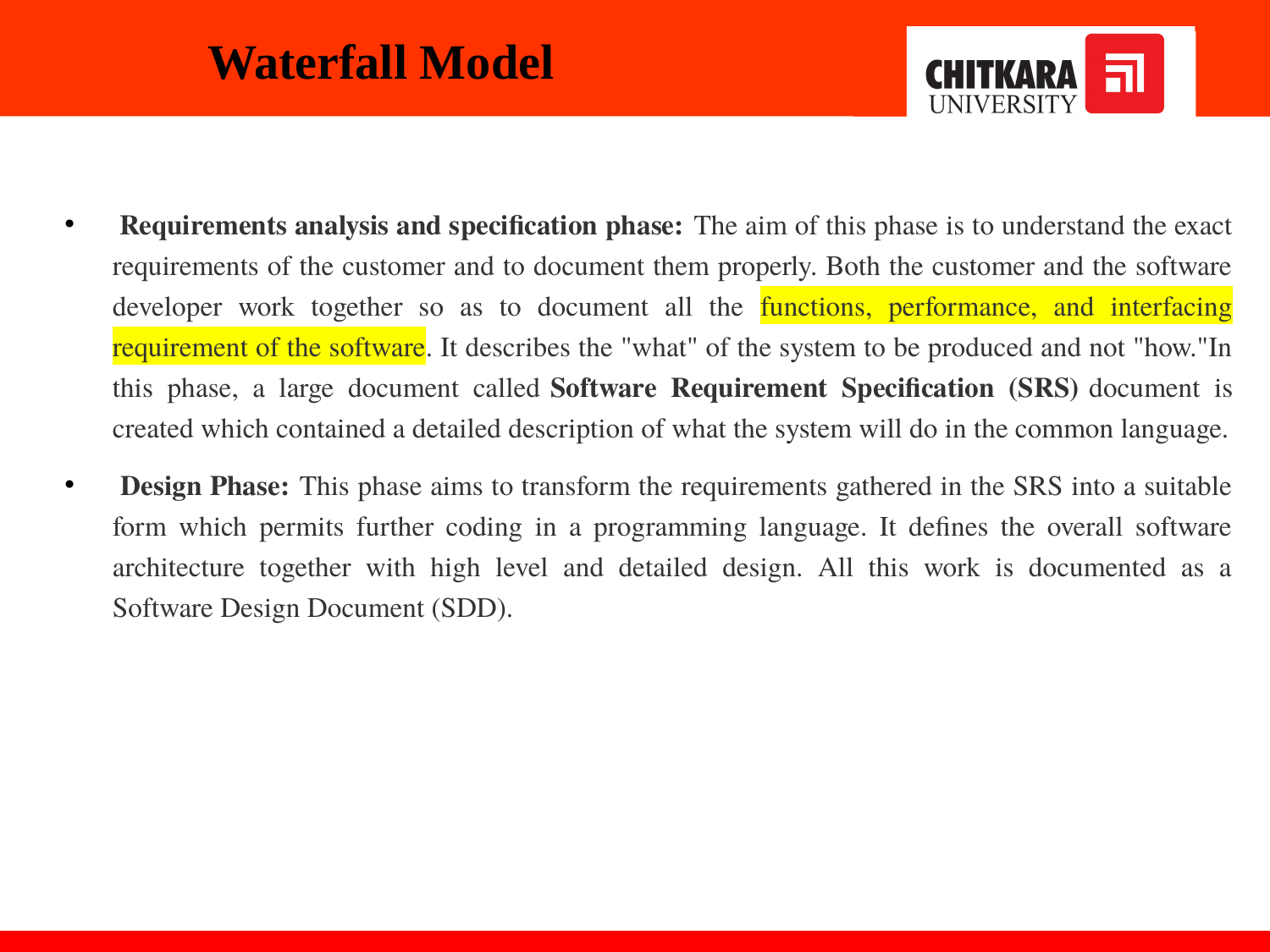

# Waterfall Model
 Requirements analysis and specification phase: The aim of this phase is to understand the exact requirements of the customer and to document them properly. Both the customer and the software developer work together so as to document all the functions, performance, and interfacing requirement of the software. It describes the "what" of the system to be produced and not "how."In this phase, a large document called Software Requirement Specification (SRS) document is created which contained a detailed description of what the system will do in the common language.
 Design Phase: This phase aims to transform the requirements gathered in the SRS into a suitable form which permits further coding in a programming language. It defines the overall software architecture together with high level and detailed design. All this work is documented as a Software Design Document (SDD).